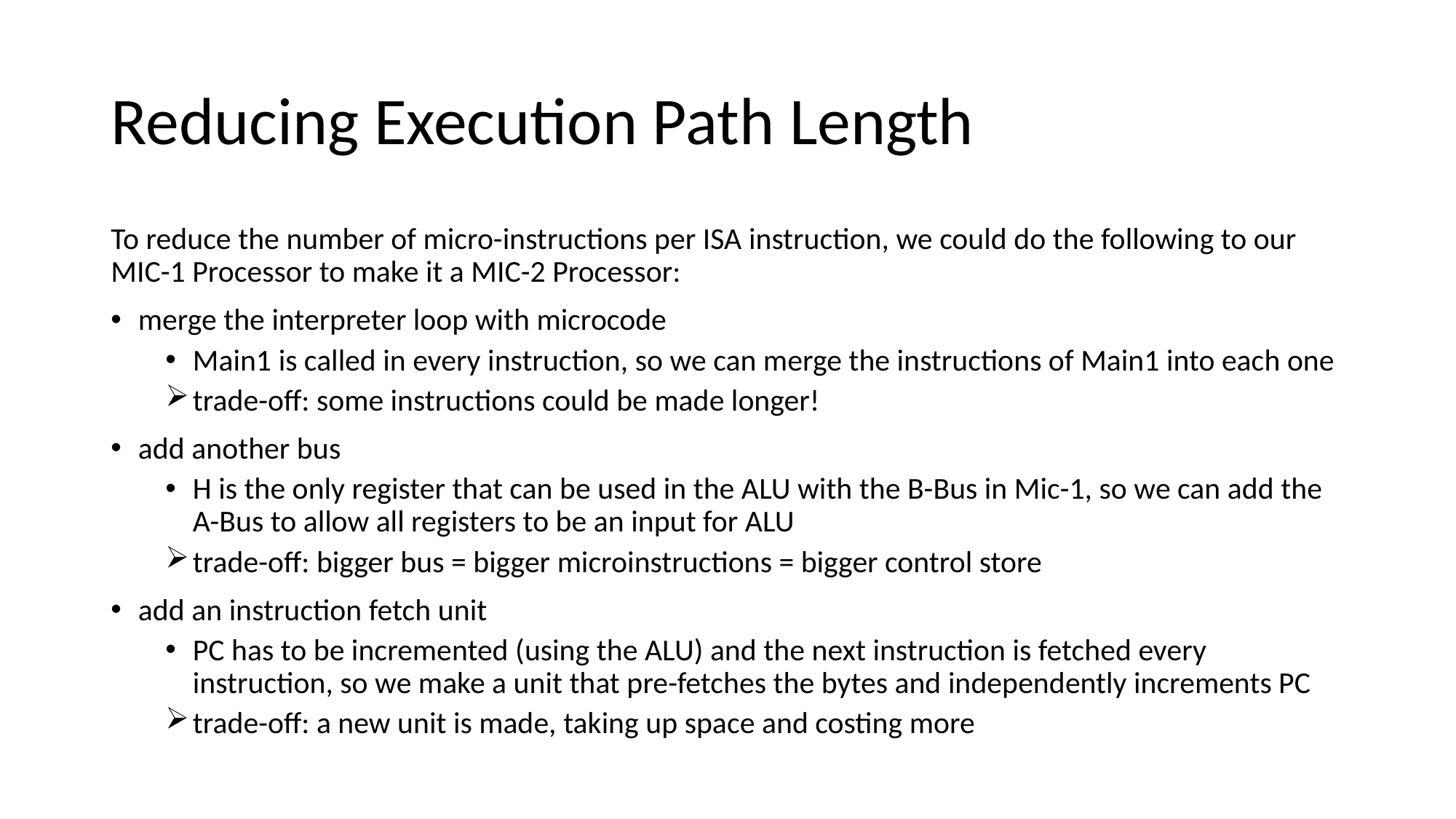

# Reducing Execution Path Length
To reduce the number of micro-instructions per ISA instruction, we could do the following to our MIC-1 Processor to make it a MIC-2 Processor:
merge the interpreter loop with microcode
Main1 is called in every instruction, so we can merge the instructions of Main1 into each one
trade-off: some instructions could be made longer!
add another bus
H is the only register that can be used in the ALU with the B-Bus in Mic-1, so we can add the A-Bus to allow all registers to be an input for ALU
trade-off: bigger bus = bigger microinstructions = bigger control store
add an instruction fetch unit
PC has to be incremented (using the ALU) and the next instruction is fetched every instruction, so we make a unit that pre-fetches the bytes and independently increments PC
trade-off: a new unit is made, taking up space and costing more